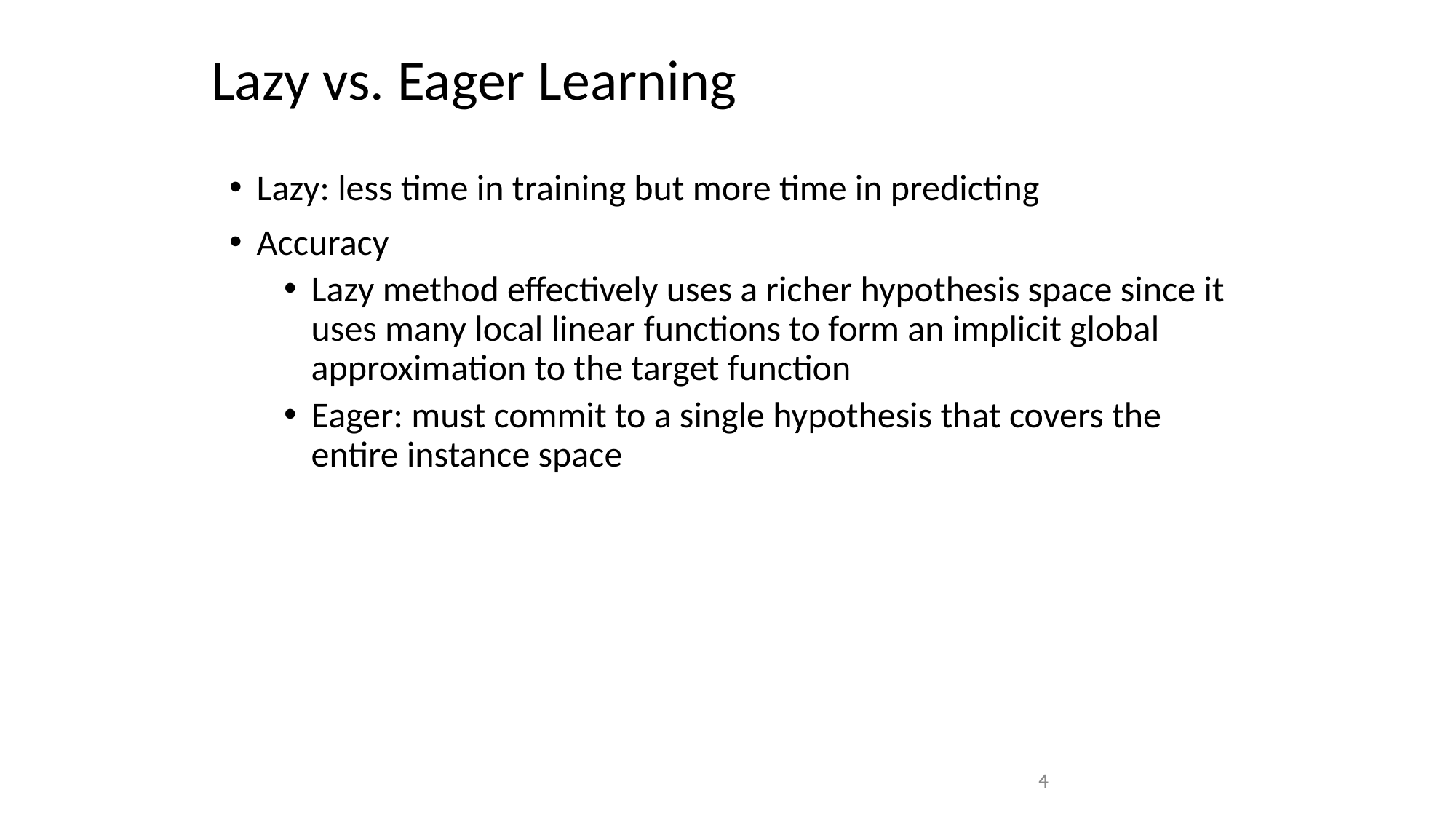

# Lazy vs. Eager Learning
Lazy: less time in training but more time in predicting
Accuracy
Lazy method effectively uses a richer hypothesis space since it uses many local linear functions to form an implicit global approximation to the target function
Eager: must commit to a single hypothesis that covers the entire instance space
4